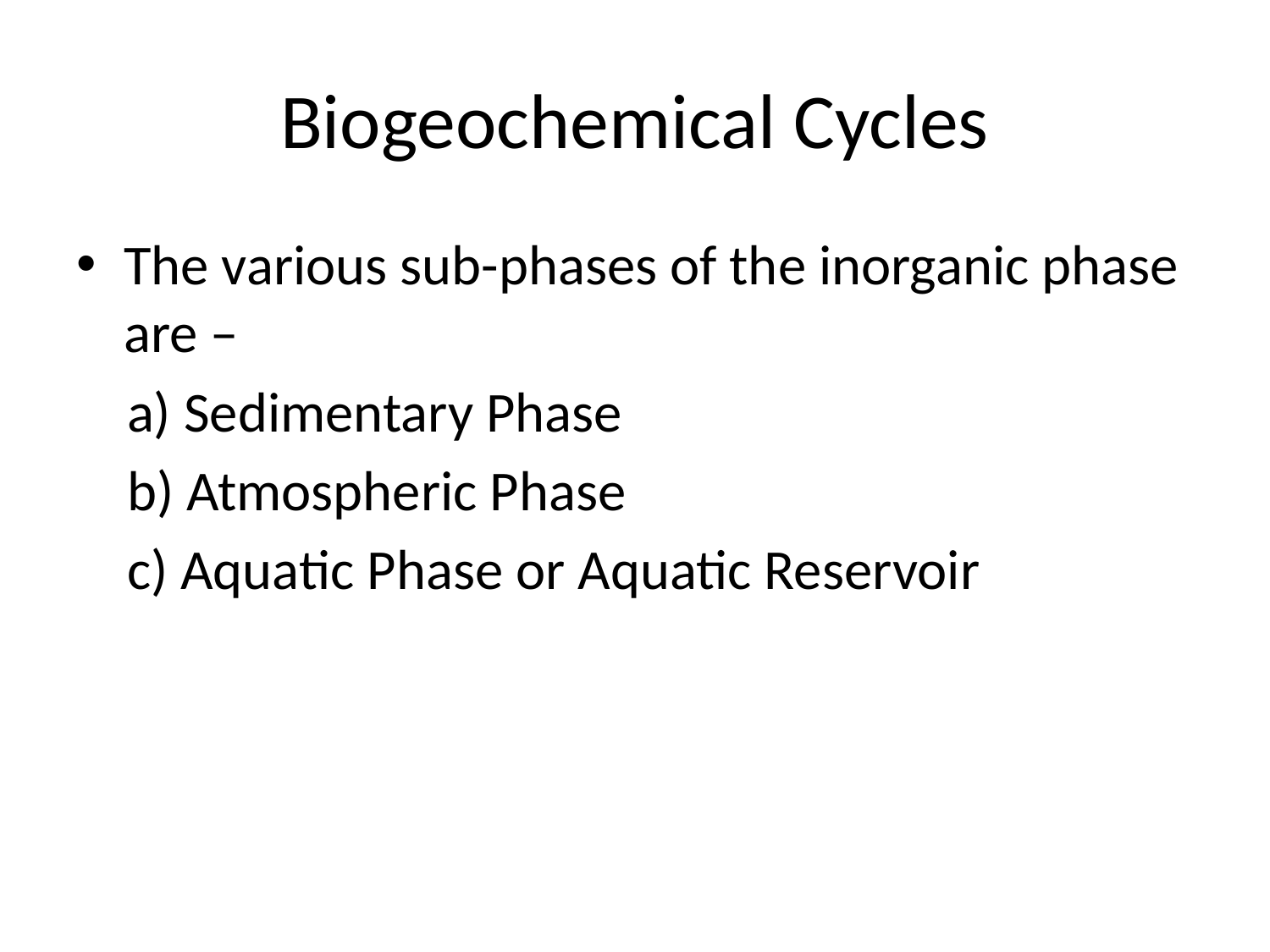

# Biogeochemical Cycles
The various sub-phases of the inorganic phase are –
    a) Sedimentary Phase
    b) Atmospheric Phase
    c) Aquatic Phase or Aquatic Reservoir